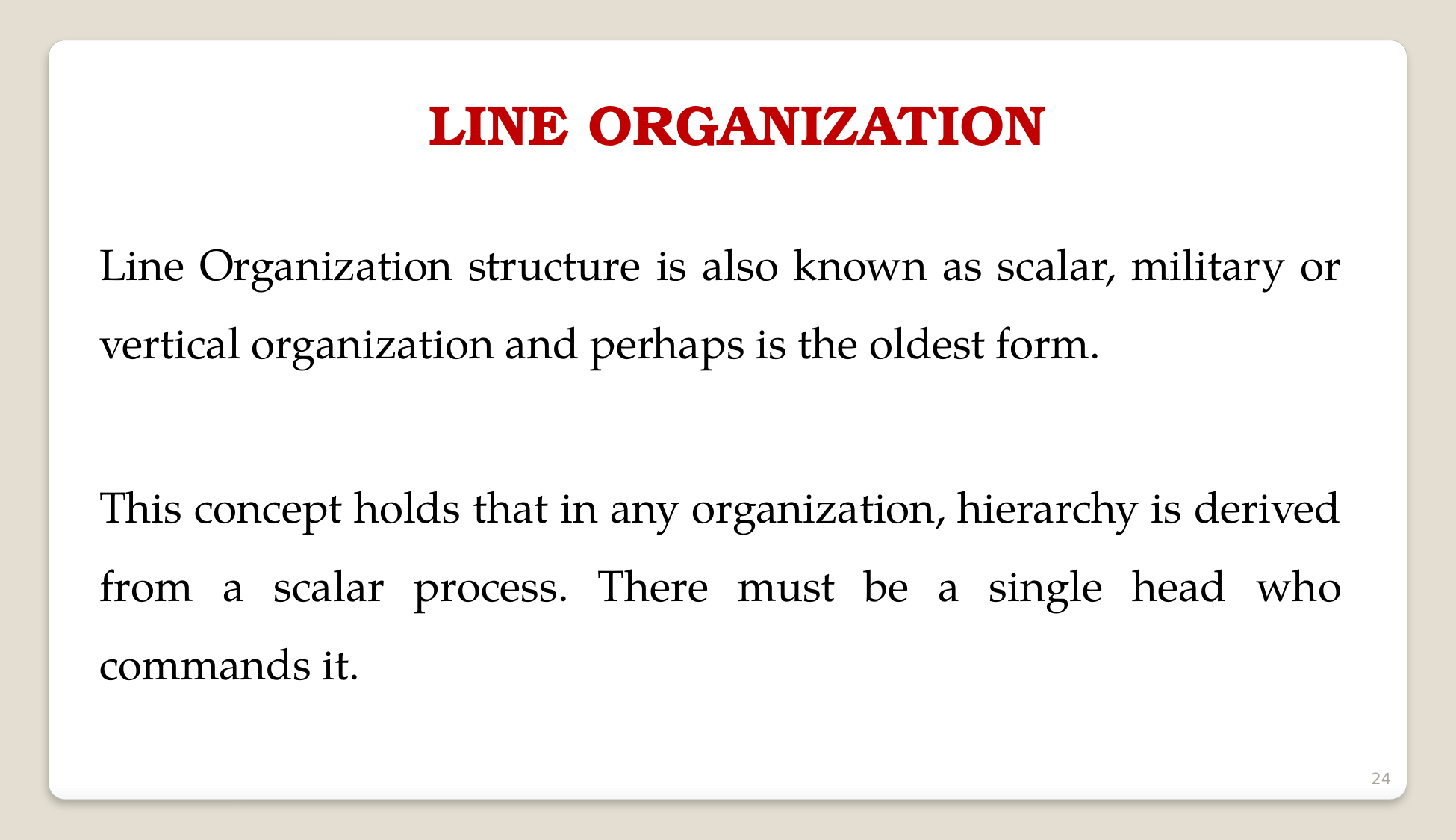

LINE ORGANIZATION
	Line Organization structure is also known as scalar, military or vertical organization and perhaps is the oldest form.

	This concept holds that in any organization, hierarchy is derived from a scalar process. There must be a single head who commands it.
24